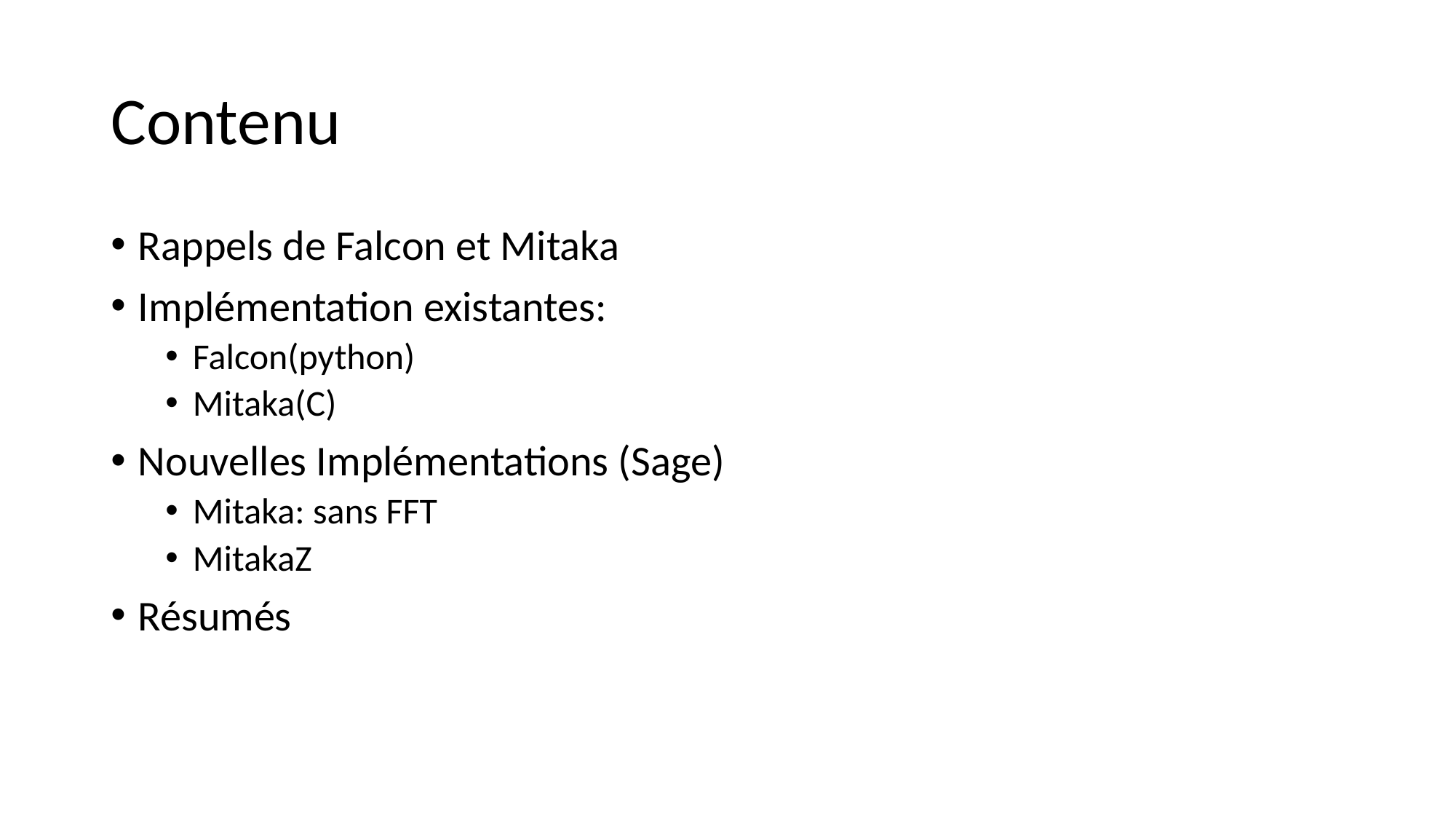

# Contenu
Rappels de Falcon et Mitaka
Implémentation existantes:
Falcon(python)
Mitaka(C)
Nouvelles Implémentations (Sage)
Mitaka: sans FFT
MitakaZ
Résumés